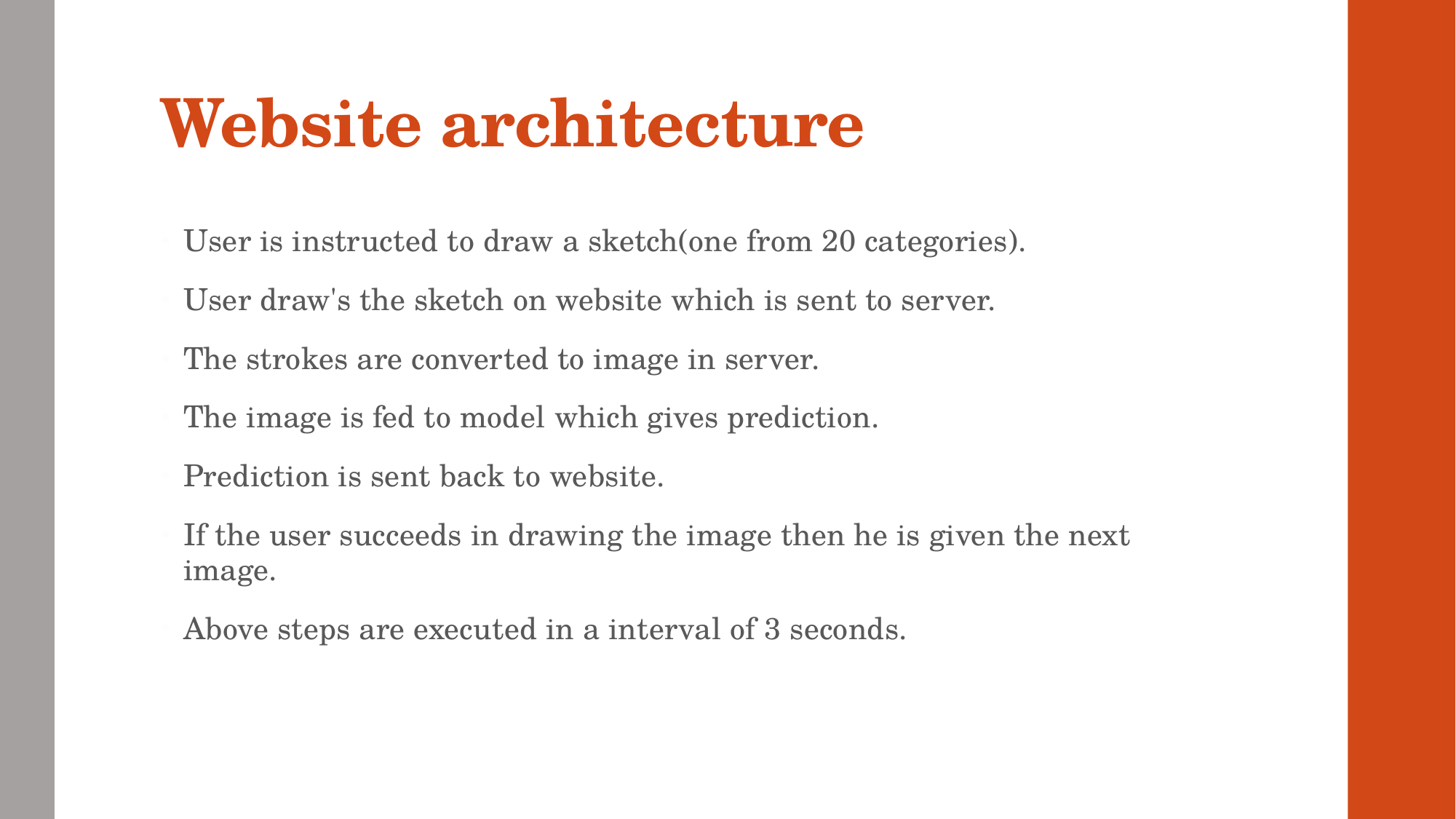

# Website architecture
User is instructed to draw a sketch(one from 20 categories).
User draw's the sketch on website which is sent to server.
The strokes are converted to image in server.
The image is fed to model which gives prediction.
Prediction is sent back to website.
If the user succeeds in drawing the image then he is given the next image.
Above steps are executed in a interval of 3 seconds.